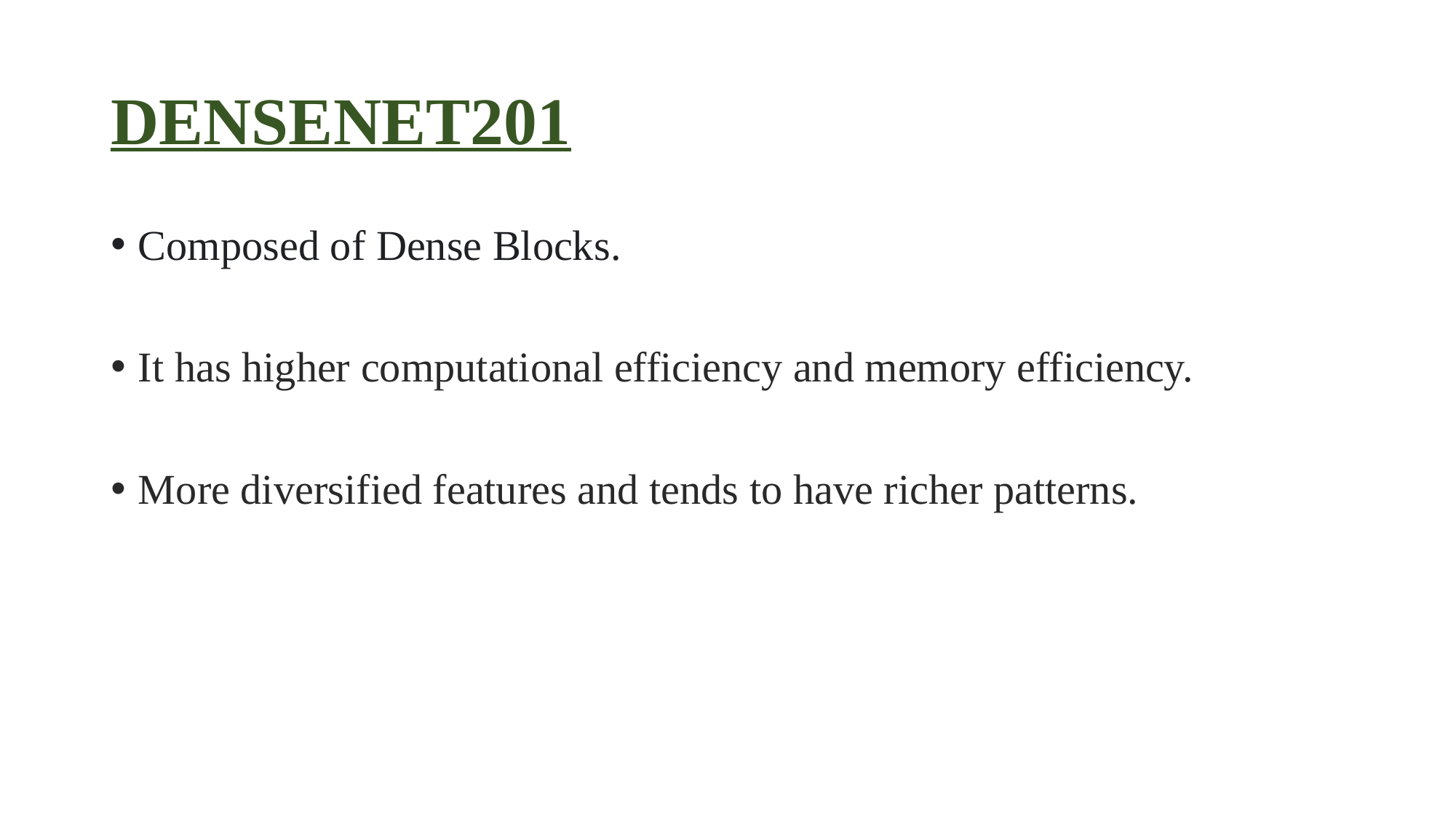

# DENSENET201
Composed of Dense Blocks.

It has higher computational efficiency and memory efficiency.

More diversified features and tends to have richer patterns.